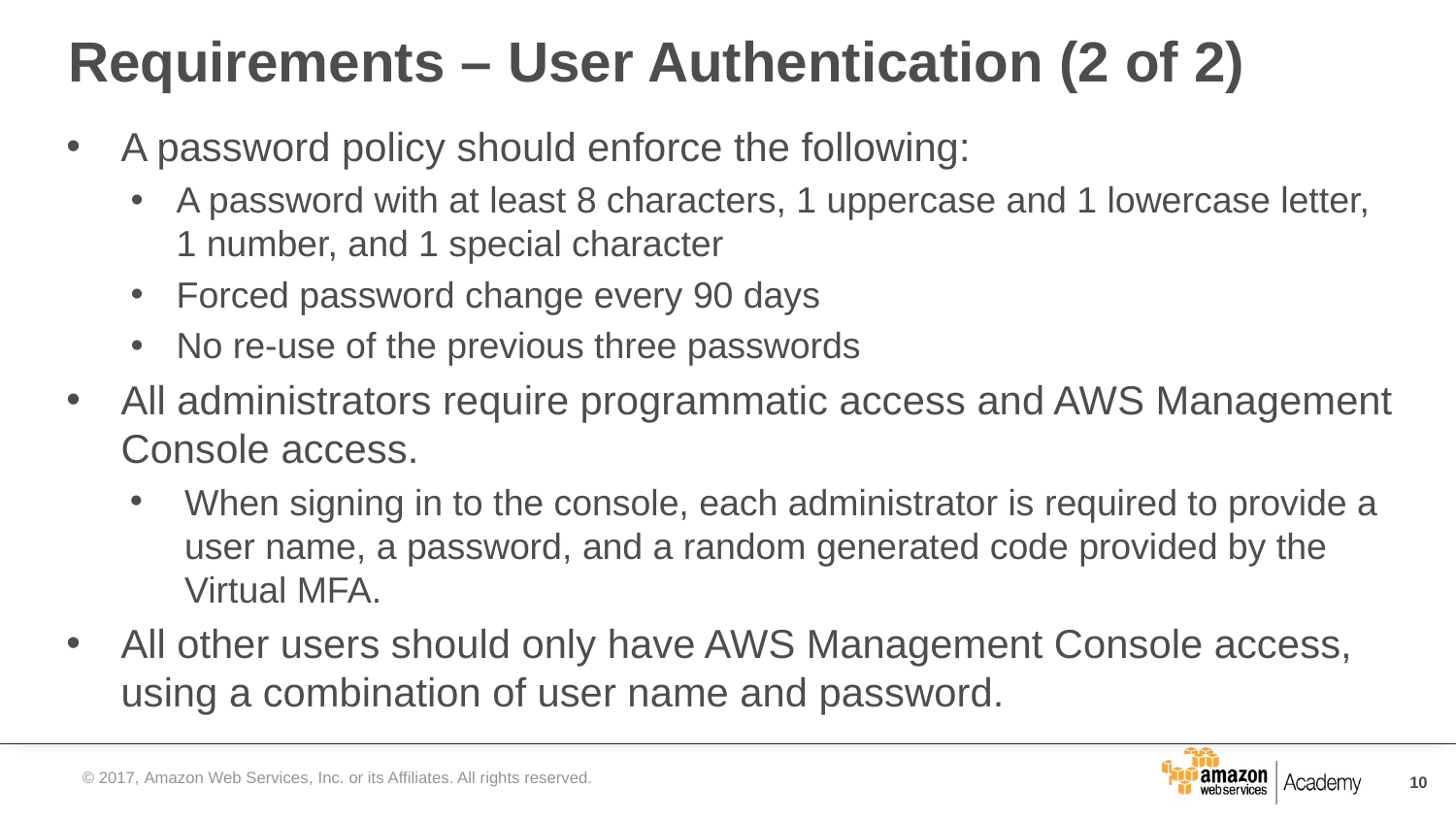

# Requirements – User Authentication (2 of 2)
A password policy should enforce the following:
A password with at least 8 characters, 1 uppercase and 1 lowercase letter, 1 number, and 1 special character
Forced password change every 90 days
No re-use of the previous three passwords
All administrators require programmatic access and AWS Management Console access.
When signing in to the console, each administrator is required to provide a user name, a password, and a random generated code provided by the Virtual MFA.
All other users should only have AWS Management Console access, using a combination of user name and password.
© 2017, Amazon Web Services, Inc. or its Affiliates. All rights reserved.